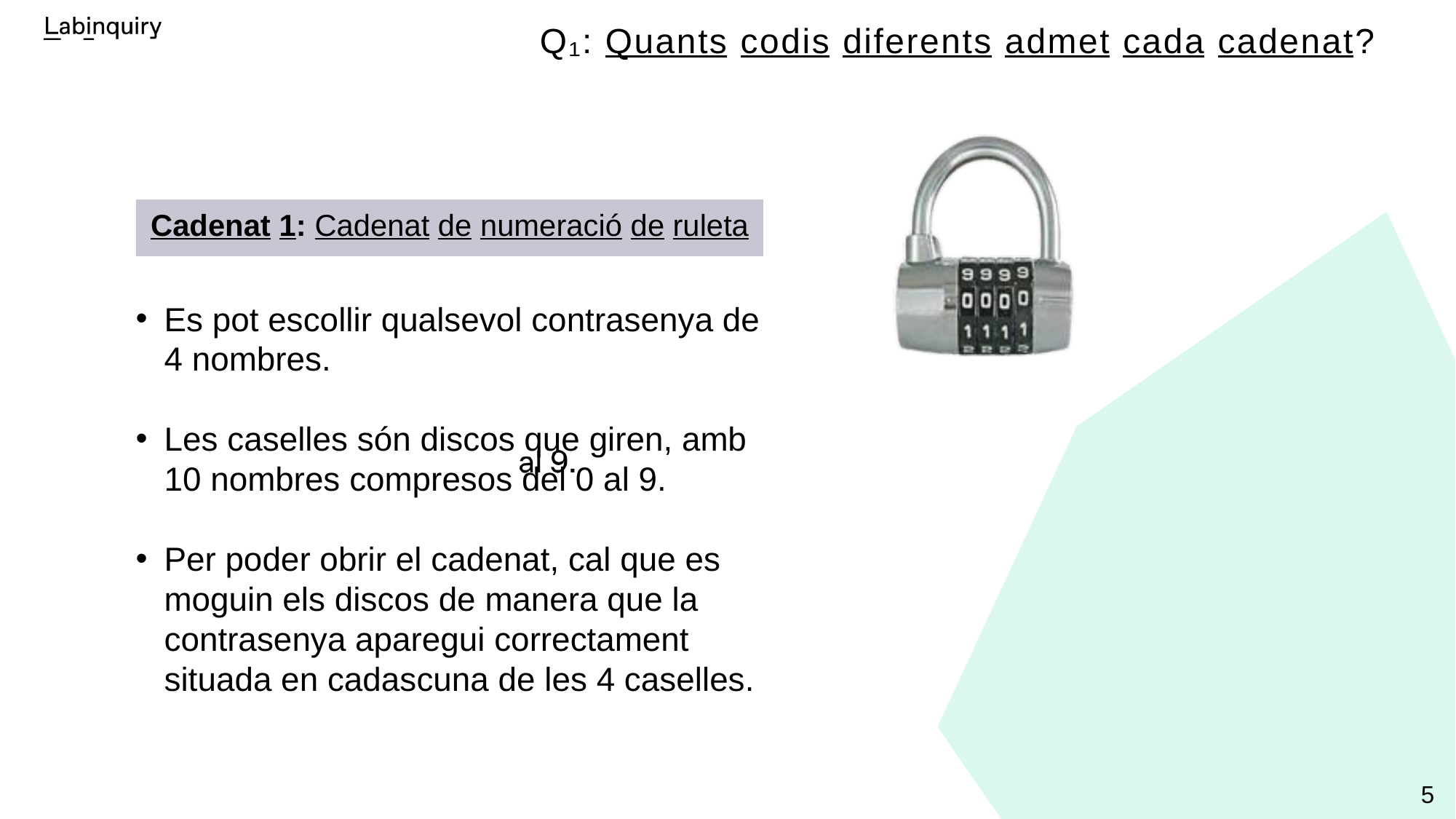

Q₁: Quants codis diferents admet cada cadenat?

Cadenat 1: Cadenat de numeració de ruleta
Es pot escollir qualsevol contrasenya de 4 nombres.

Les caselles són discos que giren, amb 10 nombres compresos del 0 al 9.

Per poder obrir el cadenat, cal que es moguin els discos de manera que la contrasenya aparegui correctament situada en cadascuna de les 4 caselles.

5